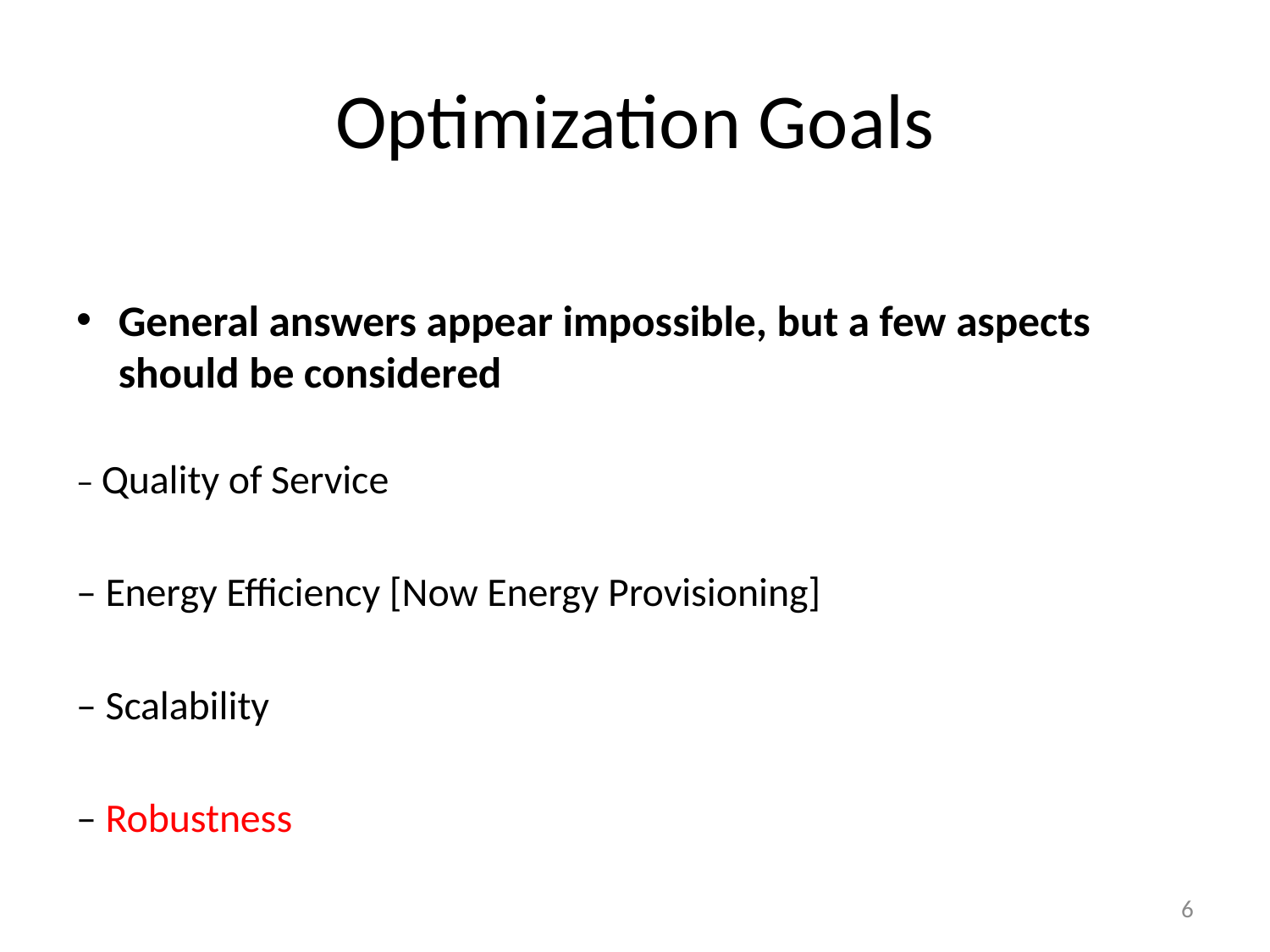

# Optimization Goals

General answers appear impossible, but a few aspects should be considered

– Quality of Service

– Energy Efficiency [Now Energy Provisioning]

– Scalability

– Robustness

6